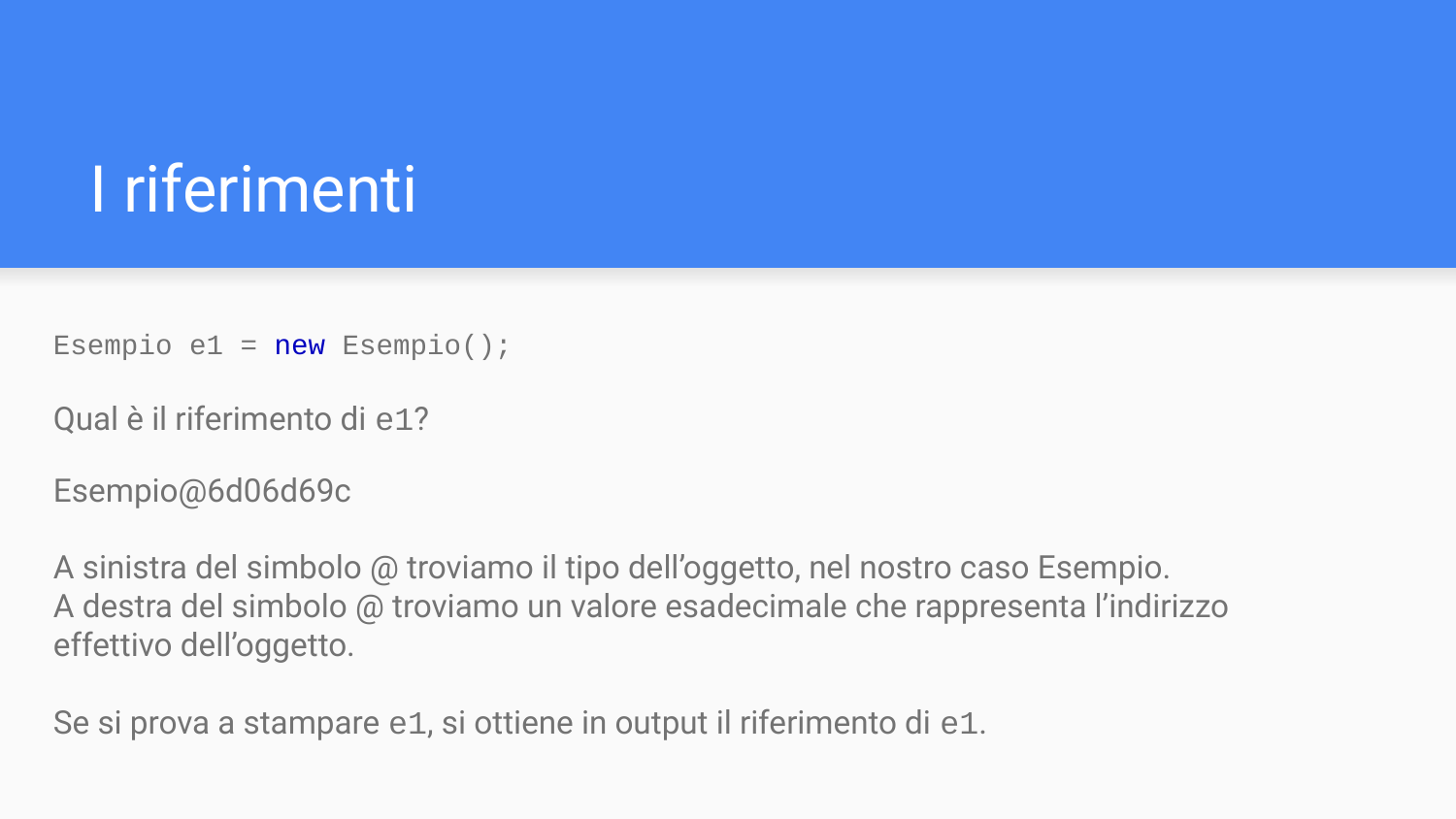

# I riferimenti
Esempio e1 = new Esempio();
Qual è il riferimento di e1?
Esempio@6d06d69c

A sinistra del simbolo @ troviamo il tipo dell’oggetto, nel nostro caso Esempio.
A destra del simbolo @ troviamo un valore esadecimale che rappresenta l’indirizzo effettivo dell’oggetto.

Se si prova a stampare e1, si ottiene in output il riferimento di e1.